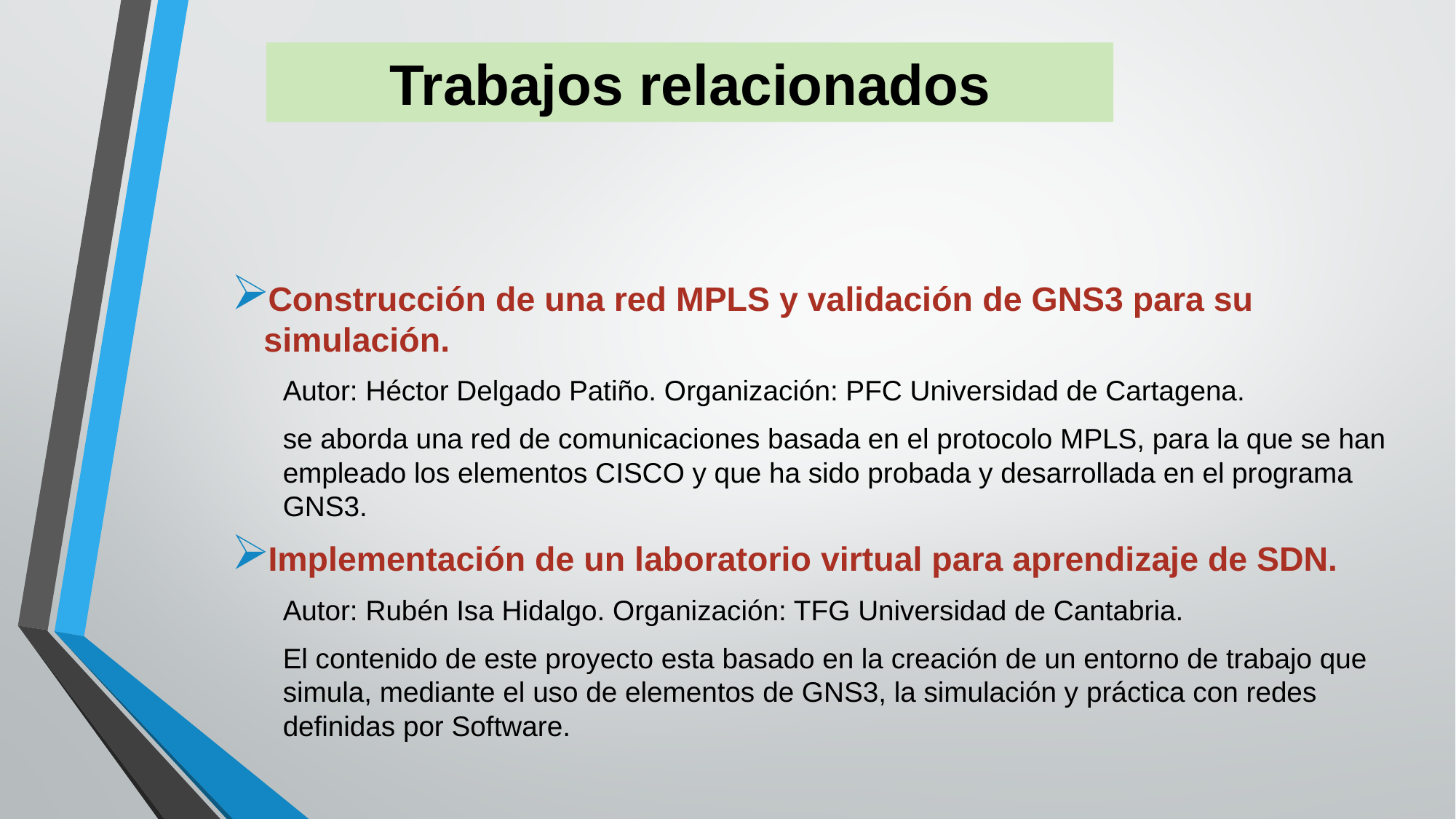

Trabajos relacionados

Construcción de una red MPLS y validación de GNS3 para su simulación.
Autor: Héctor Delgado Patiño. Organización: PFC Universidad de Cartagena.
se aborda una red de comunicaciones basada en el protocolo MPLS, para la que se han empleado los elementos CISCO y que ha sido probada y desarrollada en el programa GNS3.
Implementación de un laboratorio virtual para aprendizaje de SDN.
Autor: Rubén Isa Hidalgo. Organización: TFG Universidad de Cantabria.
El contenido de este proyecto esta basado en la creación de un entorno de trabajo que simula, mediante el uso de elementos de GNS3, la simulación y práctica con redes definidas por Software.